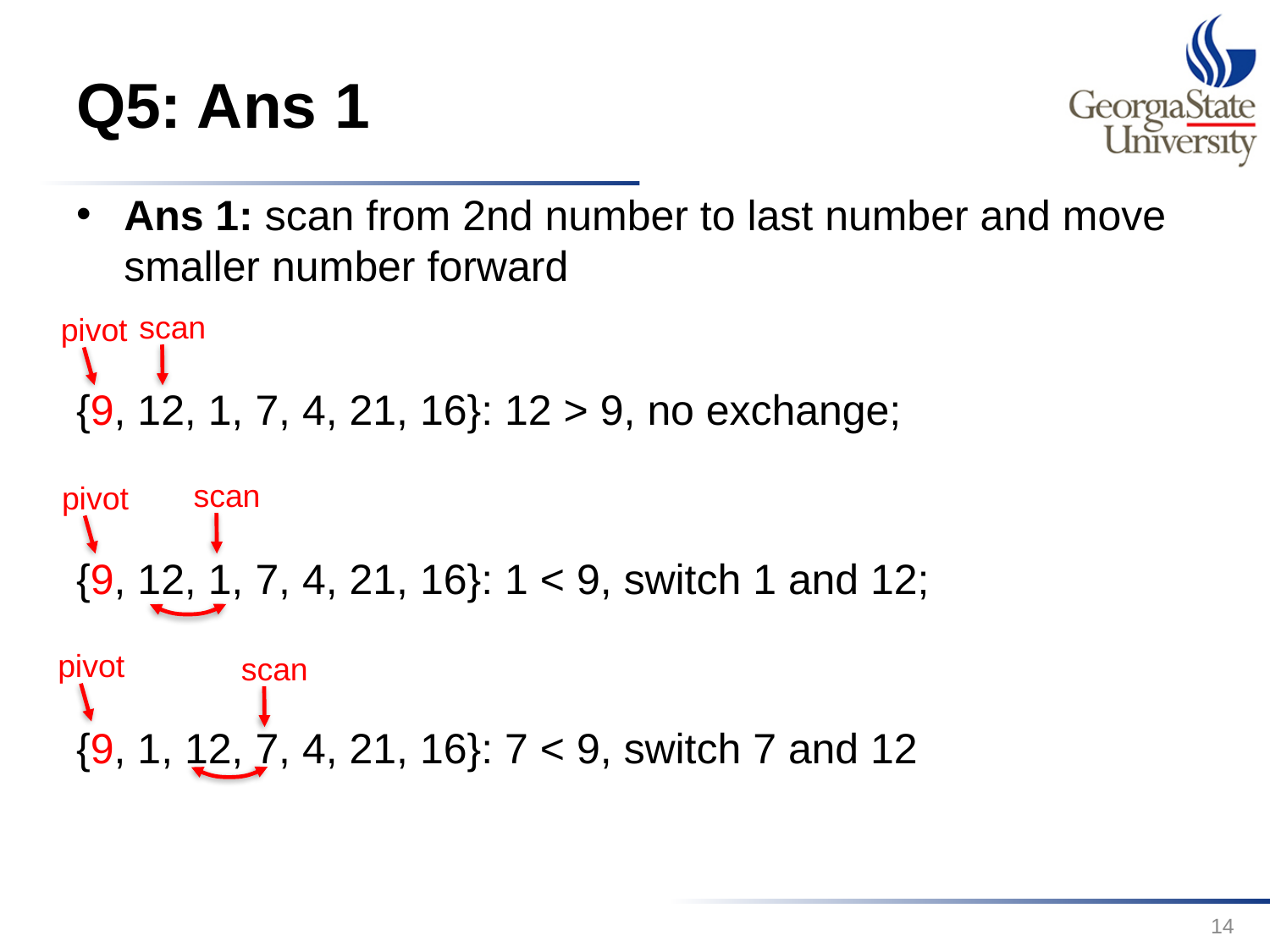

# Q5: Ans 1
Ans 1: scan from 2nd number to last number and move smaller number forward

{9, 12, 1, 7, 4, 21, 16}: 12 > 9, no exchange;

{9, 12, 1, 7, 4, 21, 16}: 1 < 9, switch 1 and 12;

{9, 1, 12, 7, 4, 21, 16}: 7 < 9, switch 7 and 12

scan
pivot

scan
pivot

pivot
scan
14